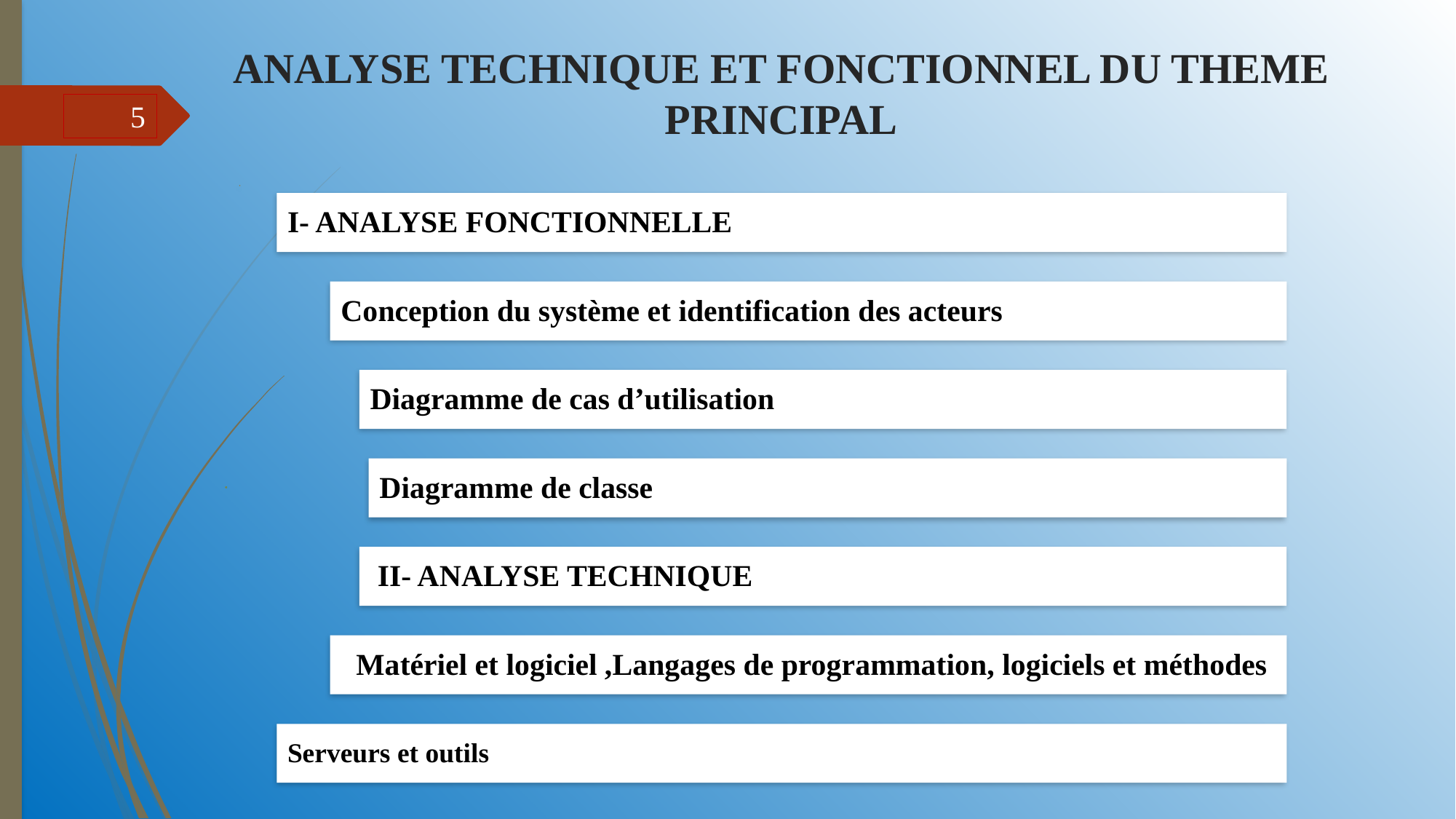

# ANALYSE TECHNIQUE ET FONCTIONNEL DU THEME PRINCIPAL
5
I- ANALYSE FONCTIONNELLE
Conception du système et identification des acteurs
Diagramme de cas d’utilisation
  Matériel et logiciel ,Langages de programmation, logiciels et méthodes
Diagramme de classe
Serveurs et outils
 II- ANALYSE TECHNIQUE